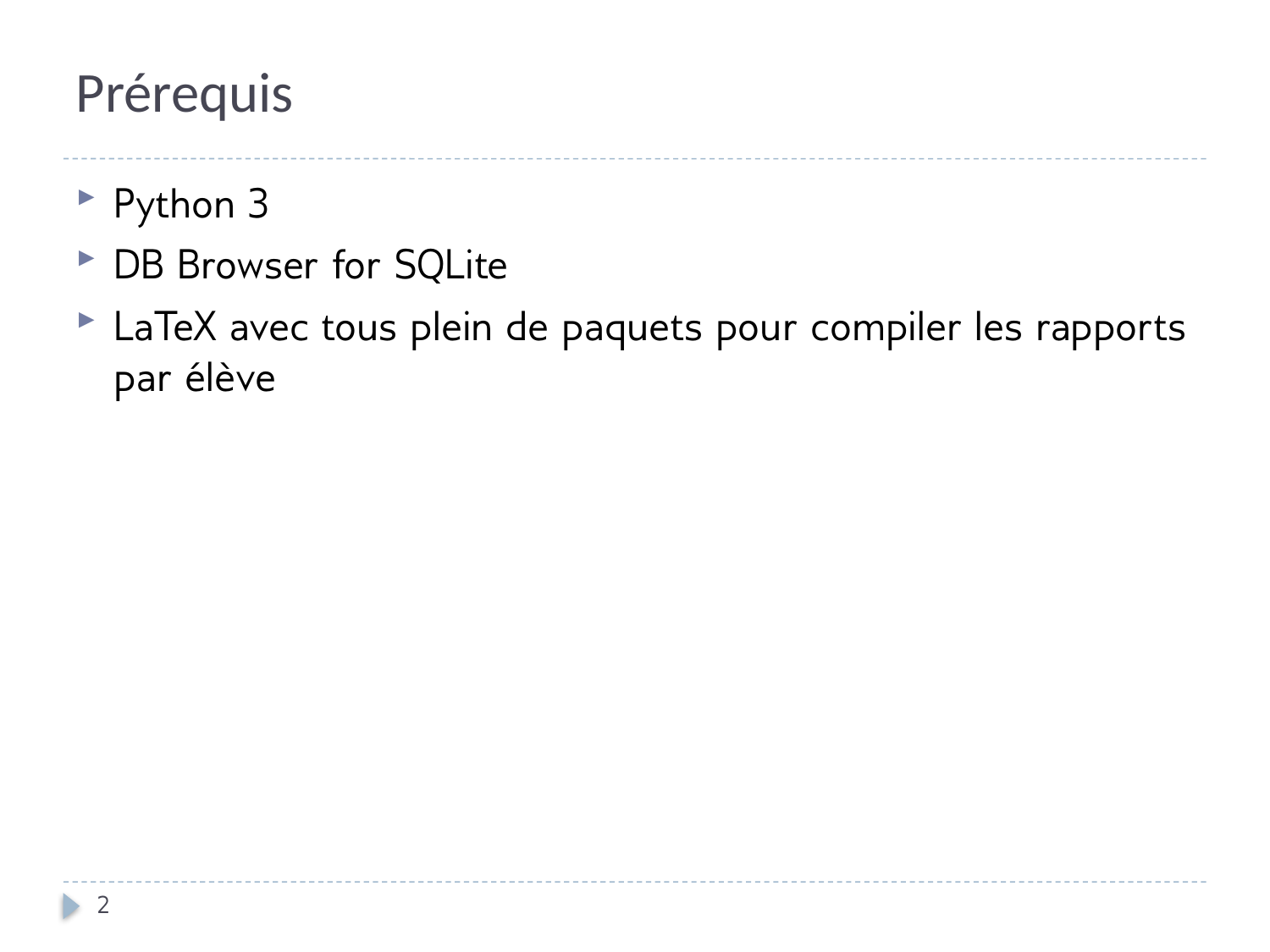

# Prérequis
Python 3
DB Browser for SQLite
LaTeX avec tous plein de paquets pour compiler les rapports par élève
2